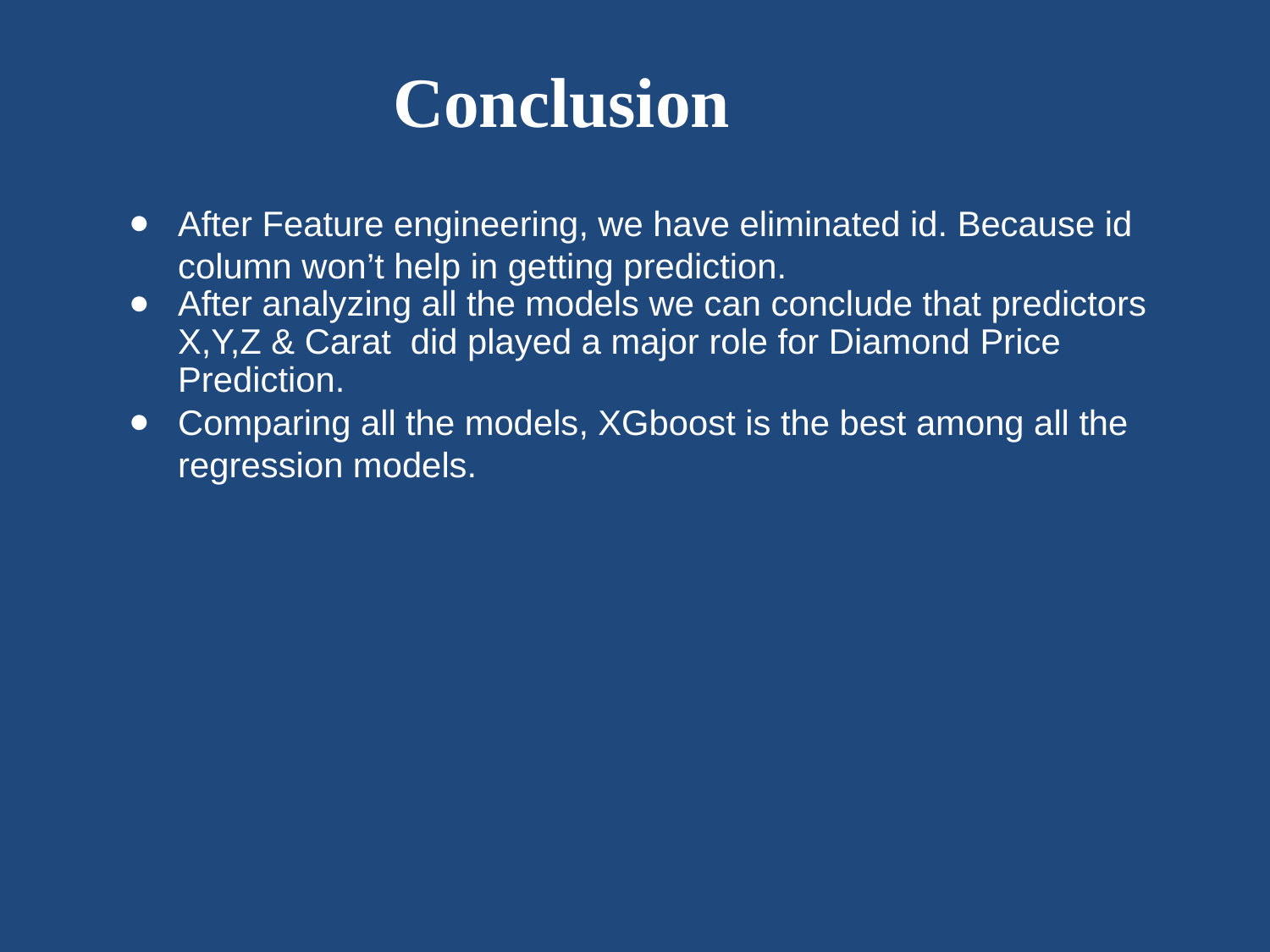

# Conclusion
After Feature engineering, we have eliminated id. Because id column won’t help in getting prediction.
After analyzing all the models we can conclude that predictors X,Y,Z & Carat  did played a major role for Diamond Price Prediction.
Comparing all the models, XGboost is the best among all the regression models.